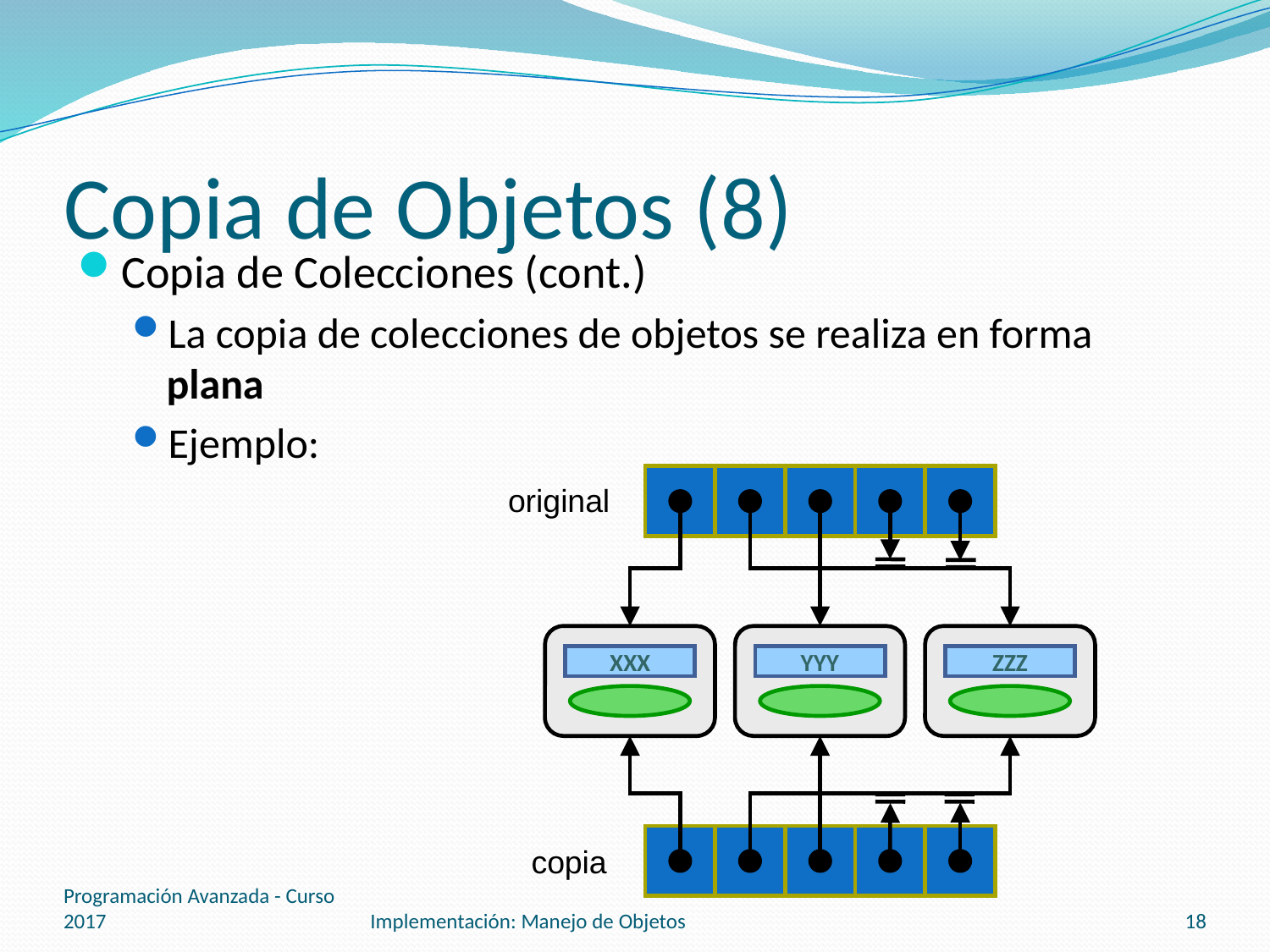

# Copia de Objetos (8)
Copia de Colecciones (cont.)
La copia de colecciones de objetos se realiza en forma plana
Ejemplo:

original

XXX
YYY
ZZZ

copia

Programación Avanzada - Curso 2017
Implementación: Manejo de Objetos
18